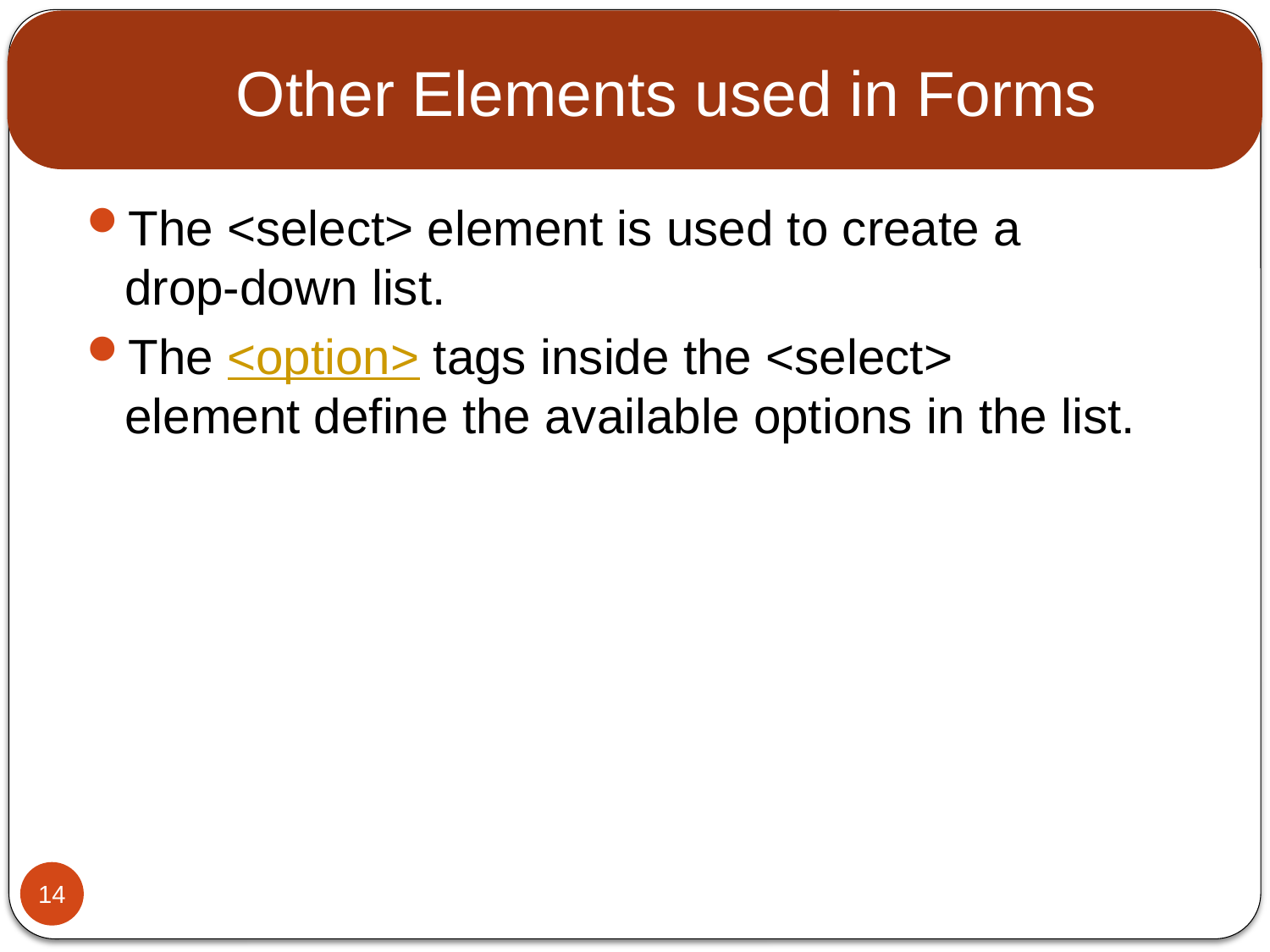

# Other Elements used in Forms
The <select> element is used to create a drop-down list.
The <option> tags inside the <select> element define the available options in the list.

14